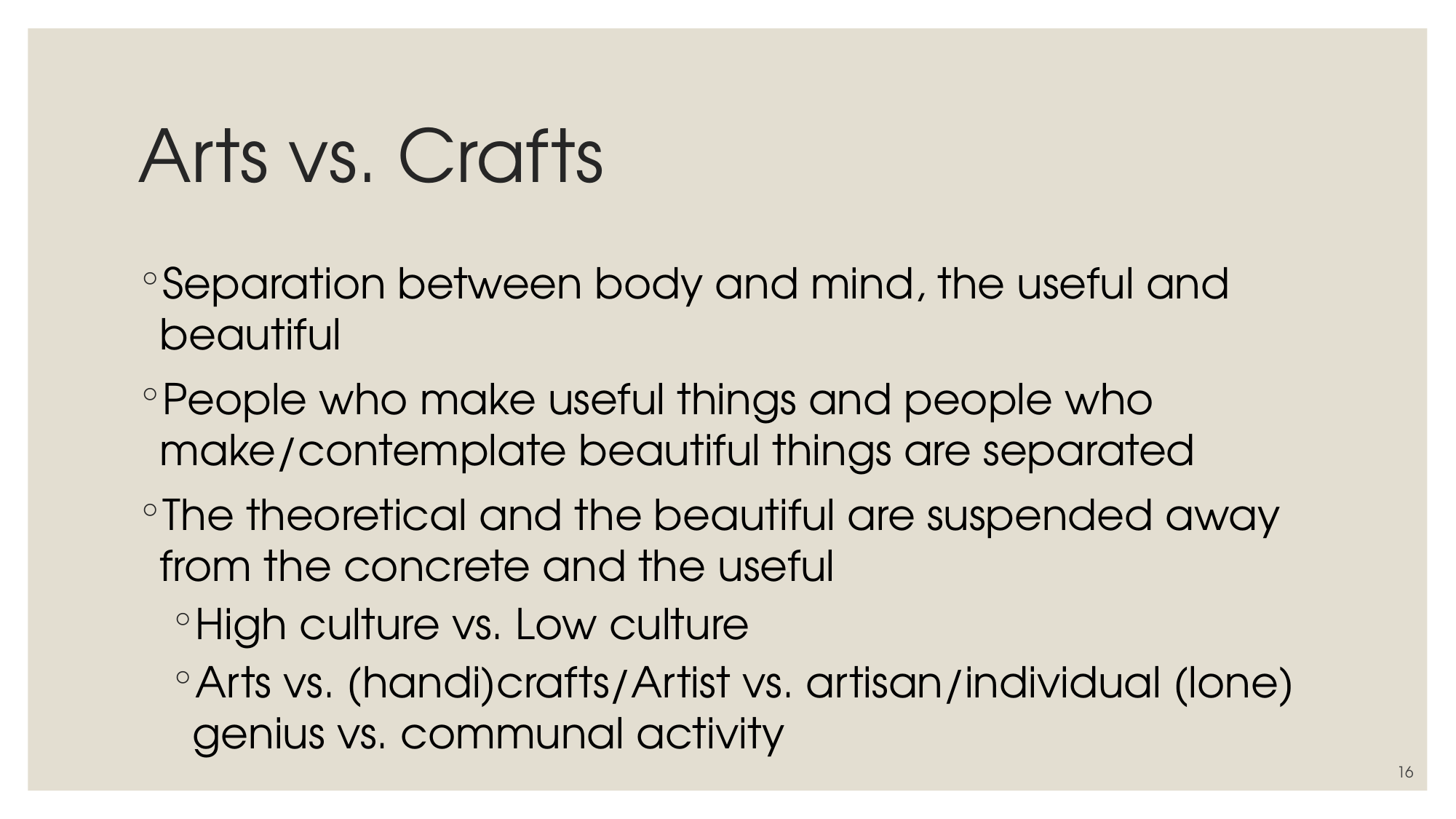

# Arts vs. Crafts
Separation between body and mind, the useful and beautiful
People who make useful things and people who make/contemplate beautiful things are separated
The theoretical and the beautiful are suspended away from the concrete and the useful
High culture vs. Low culture
Arts vs. (handi)crafts/Artist vs. artisan/individual (lone) genius vs. communal activity

16